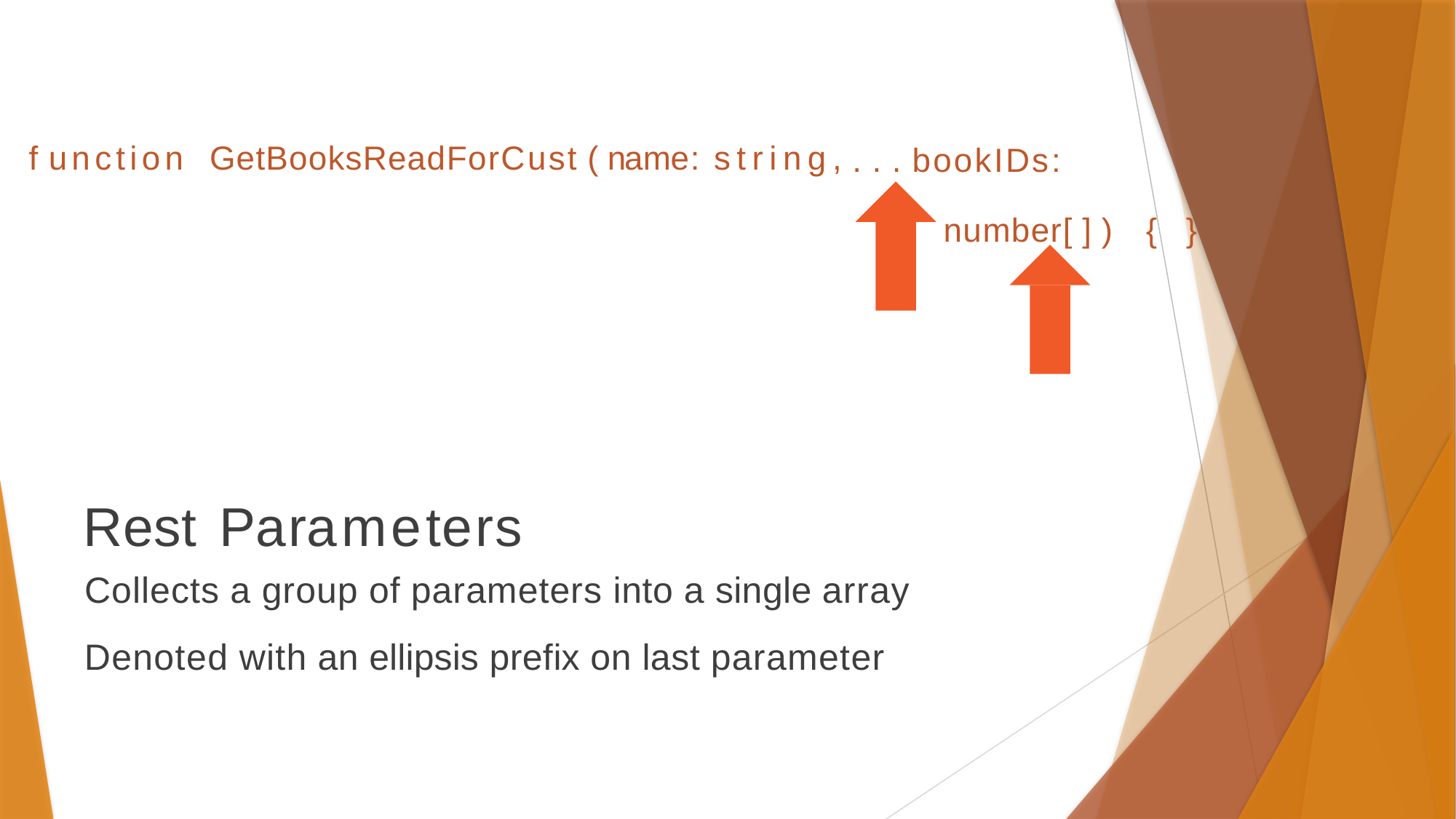

function
GetBooksReadForCust(name:
string,
...bookIDs:

number[])	{	}

Rest Parameters
Collects a group of parameters into a single array
Denoted with an ellipsis prefix on last parameter